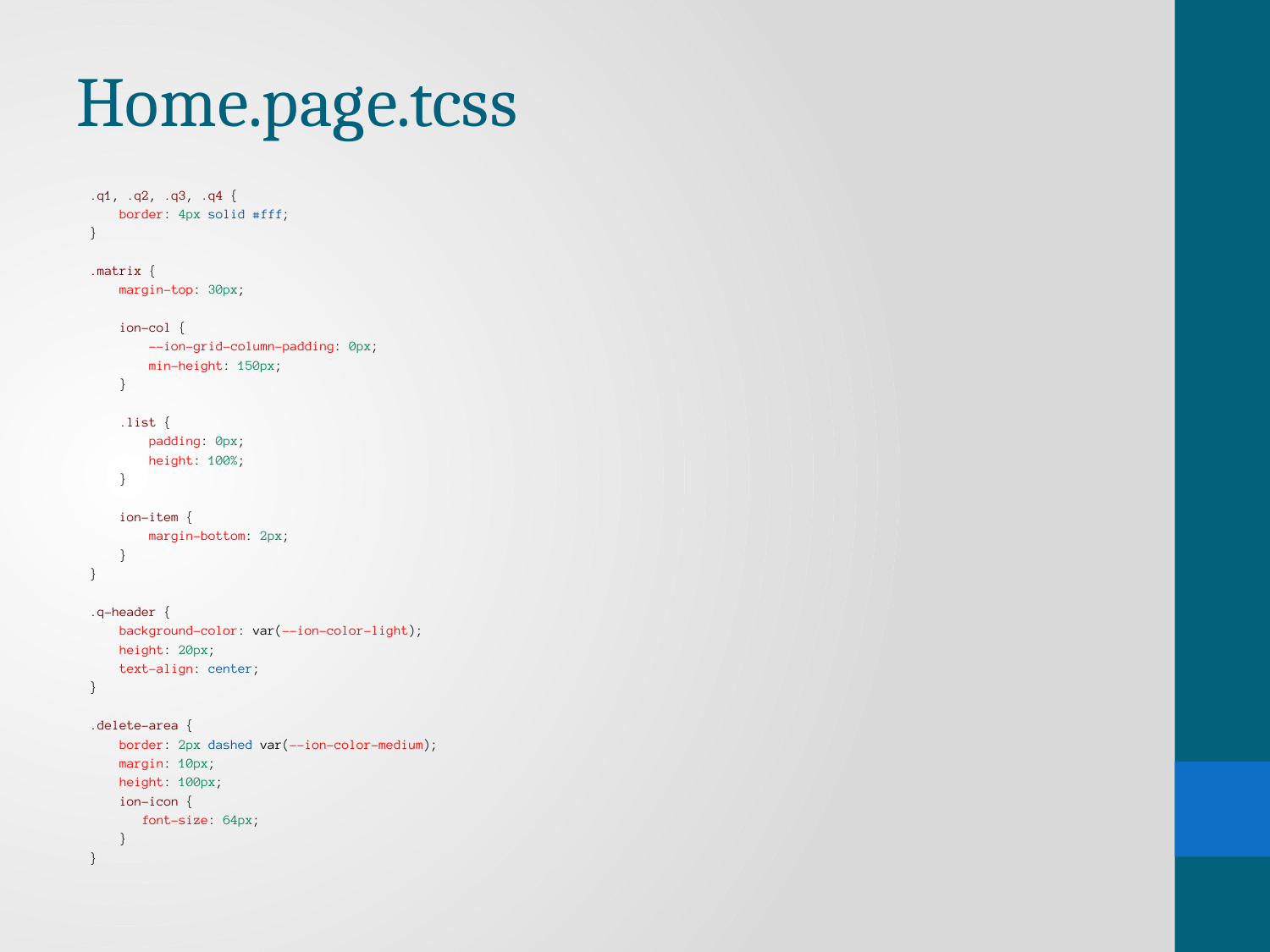

# Home.page.tcss
.q1, .q2, .q3, .q4 {
    border: 4px solid #fff;
}

.matrix {
    margin-top: 30px;

    ion-col {
        --ion-grid-column-padding: 0px;
        min-height: 150px;
    }

    .list {
        padding: 0px;
        height: 100%;
    }

    ion-item {
        margin-bottom: 2px;
    }
}

.q-header {
    background-color: var(--ion-color-light);
    height: 20px;
    text-align: center;
}

.delete-area {
    border: 2px dashed var(--ion-color-medium);
    margin: 10px;
    height: 100px;
    ion-icon {
       font-size: 64px;
    }
}